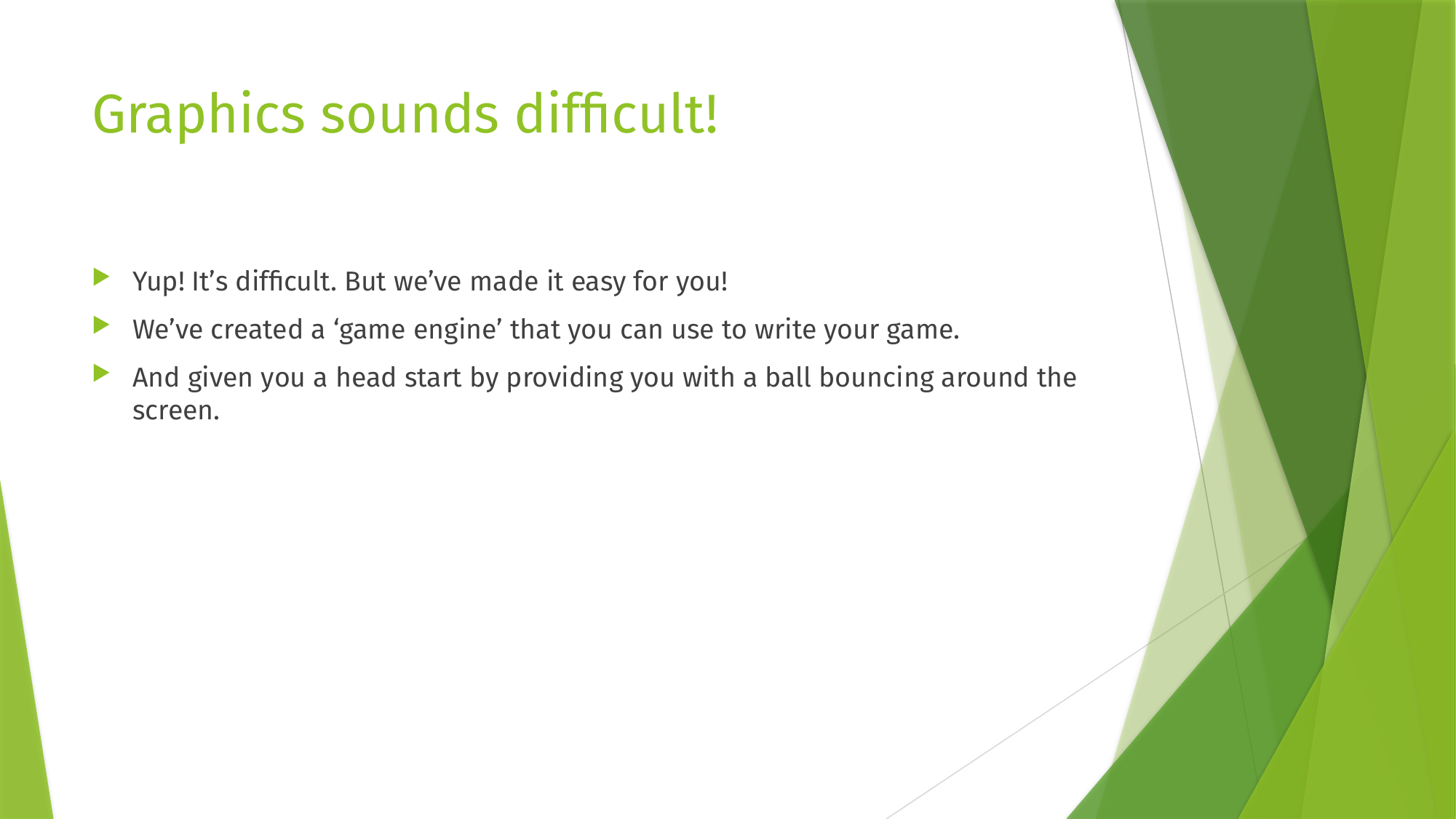

# Graphics sounds difficult!
Yup! It’s difficult. But we’ve made it easy for you!
We’ve created a ‘game engine’ that you can use to write your game.
And given you a head start by providing you with a ball bouncing around the screen.